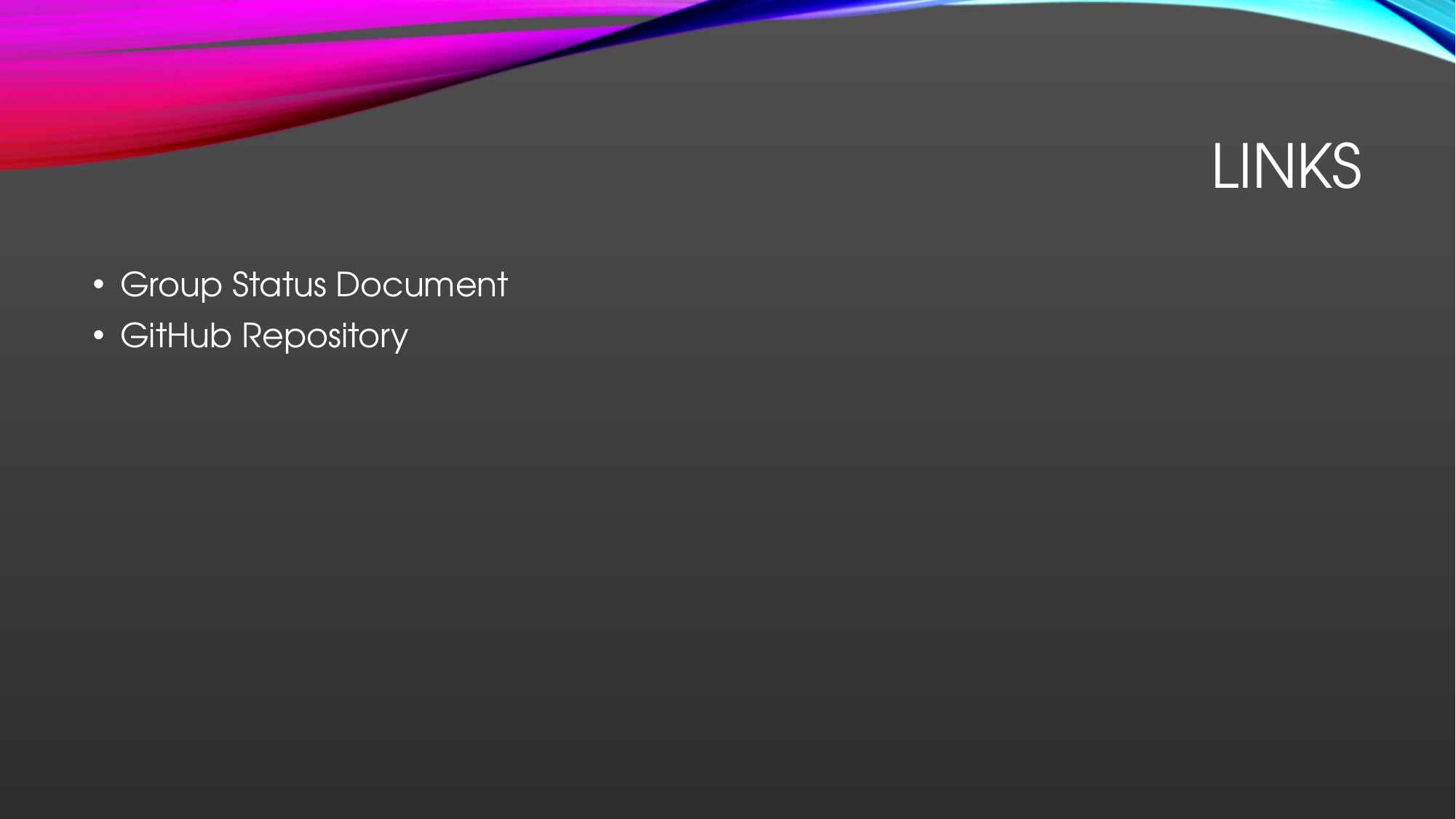

# Links
Group Status Document
GitHub Repository